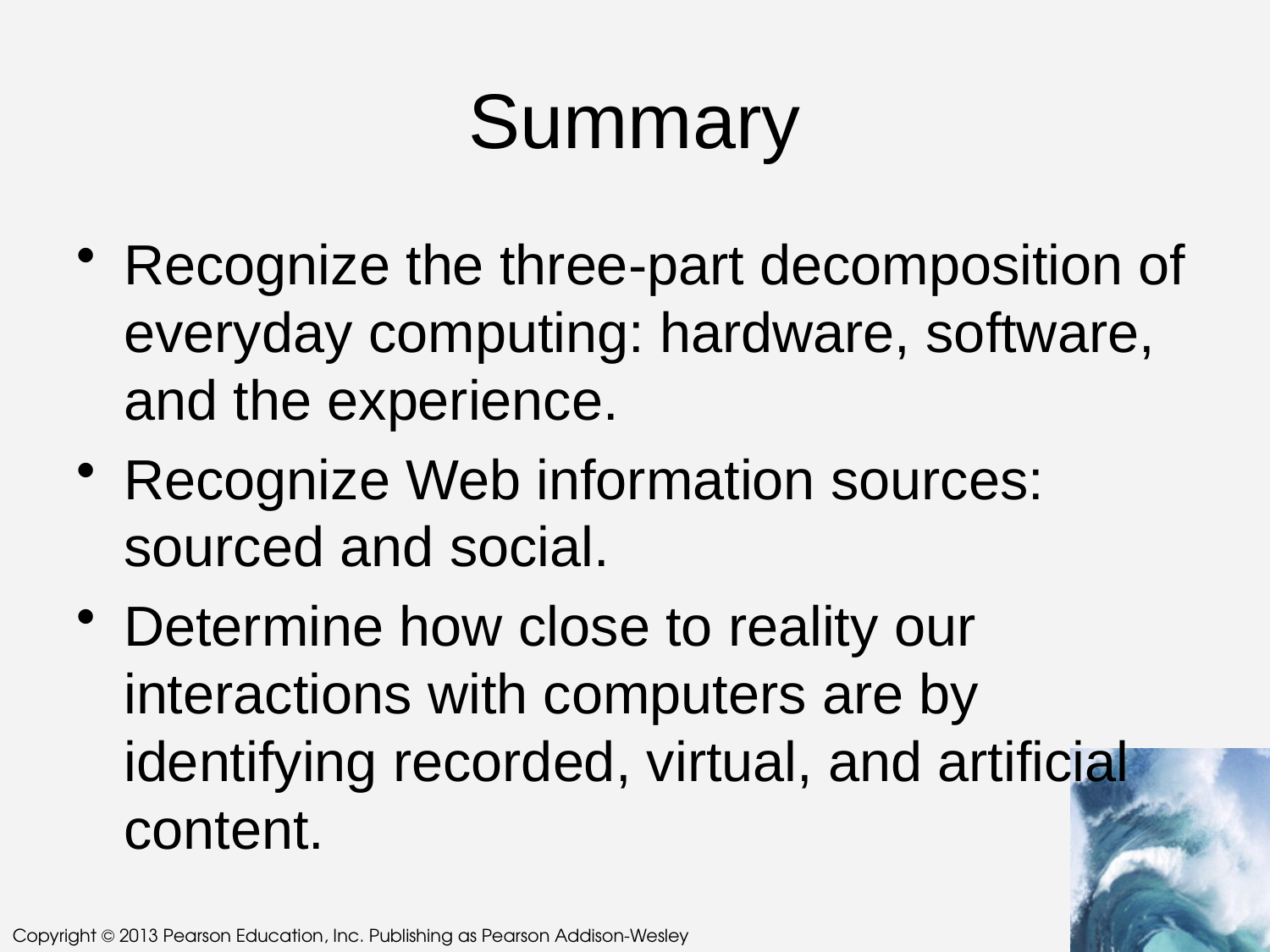

# Summary
Recognize the three-part decomposition of everyday computing: hardware, software, and the experience.
Recognize Web information sources: sourced and social.
Determine how close to reality our interactions with computers are by identifying recorded, virtual, and artificial content.